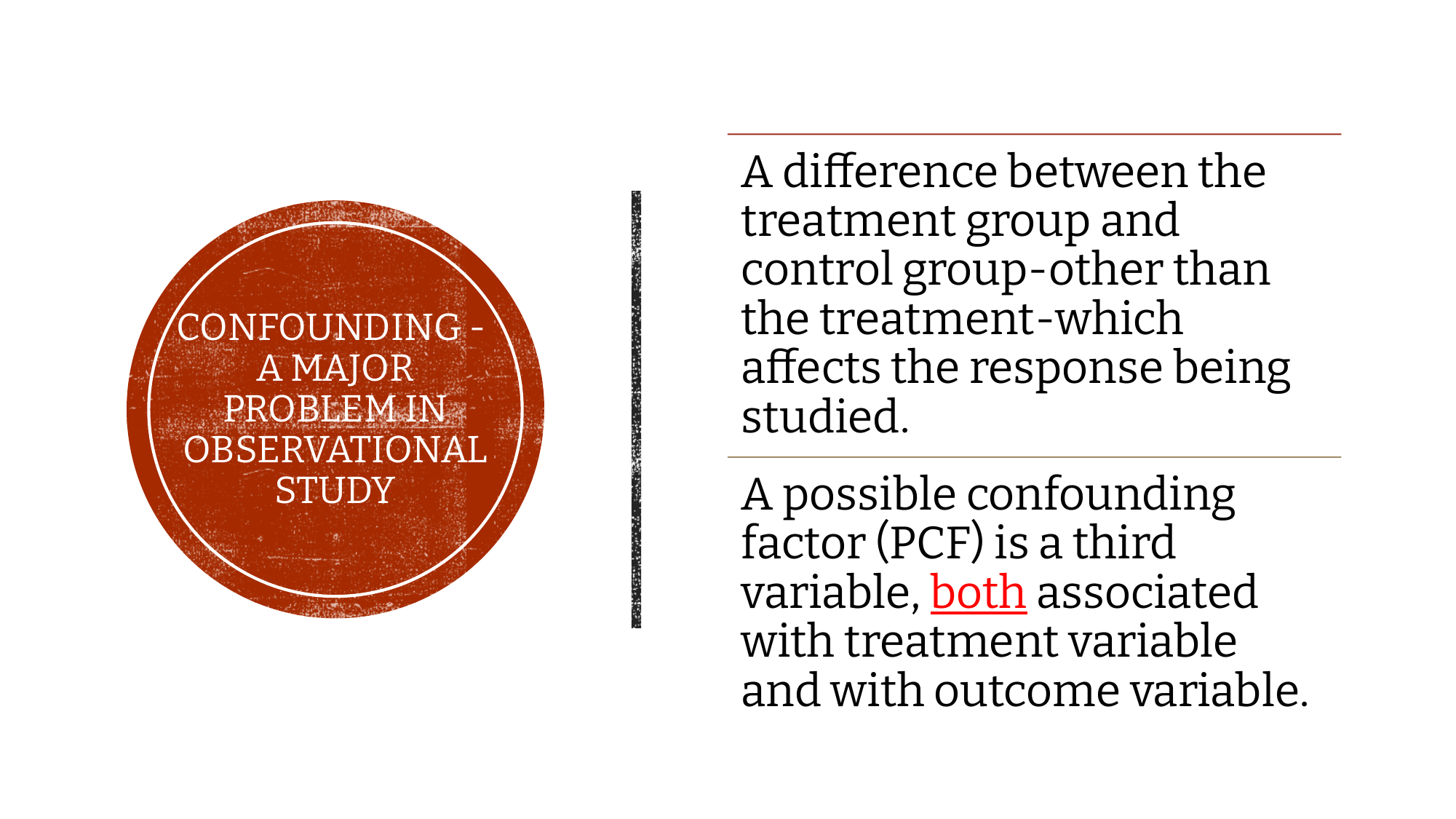

A difference between the treatment group and control group-other than the treatment-which affects the response being studied.
A possible confounding factor (PCF) is a third variable, both associated with treatment variable and with outcome variable.

# Confounding - A major problem in observational study